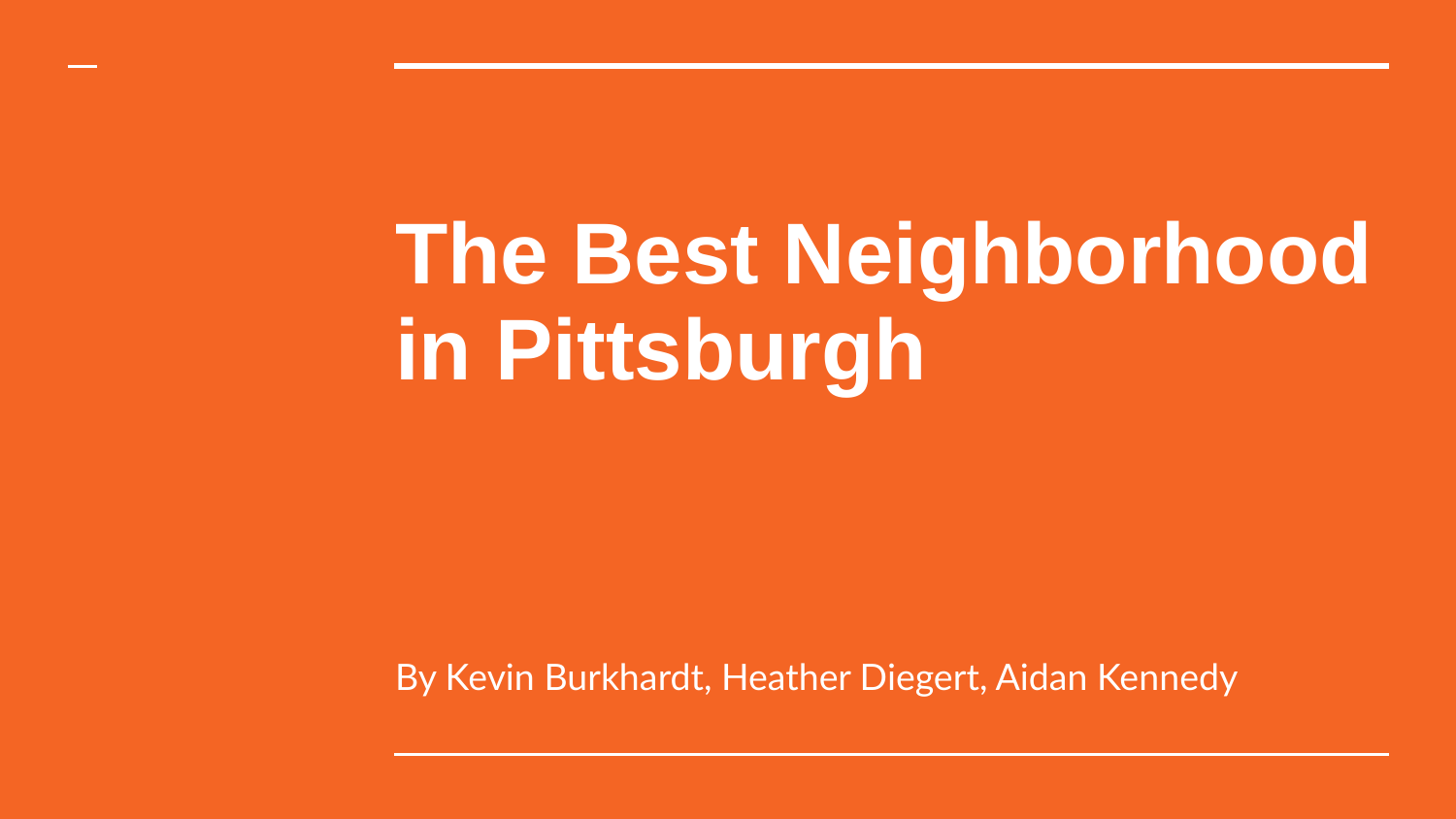

# The Best Neighborhood in Pittsburgh
By Kevin Burkhardt, Heather Diegert, Aidan Kennedy